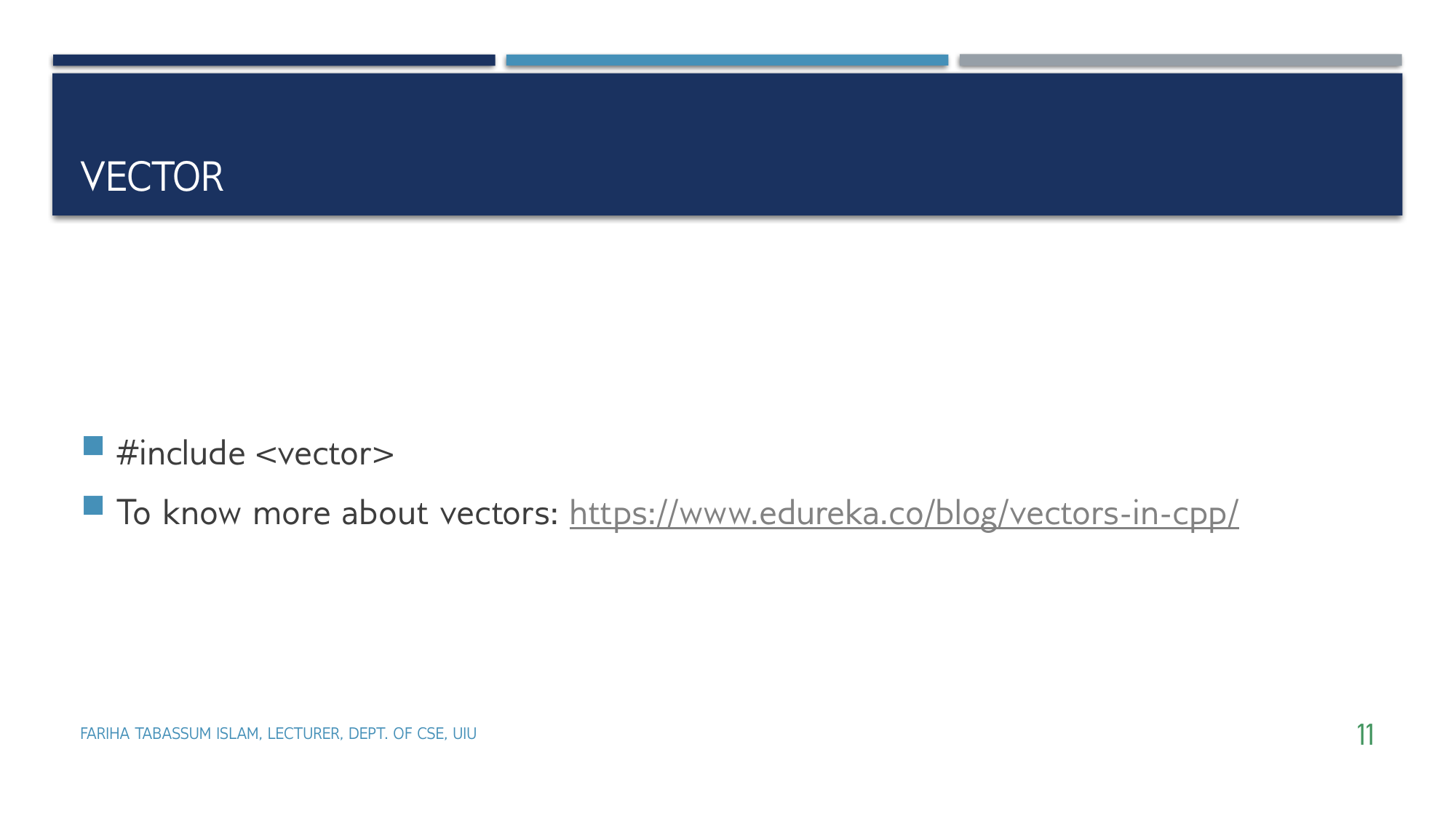

# Vector
#include <vector>
To know more about vectors: https://www.edureka.co/blog/vectors-in-cpp/
Fariha Tabassum Islam, Lecturer, Dept. of CSE, UIU
11